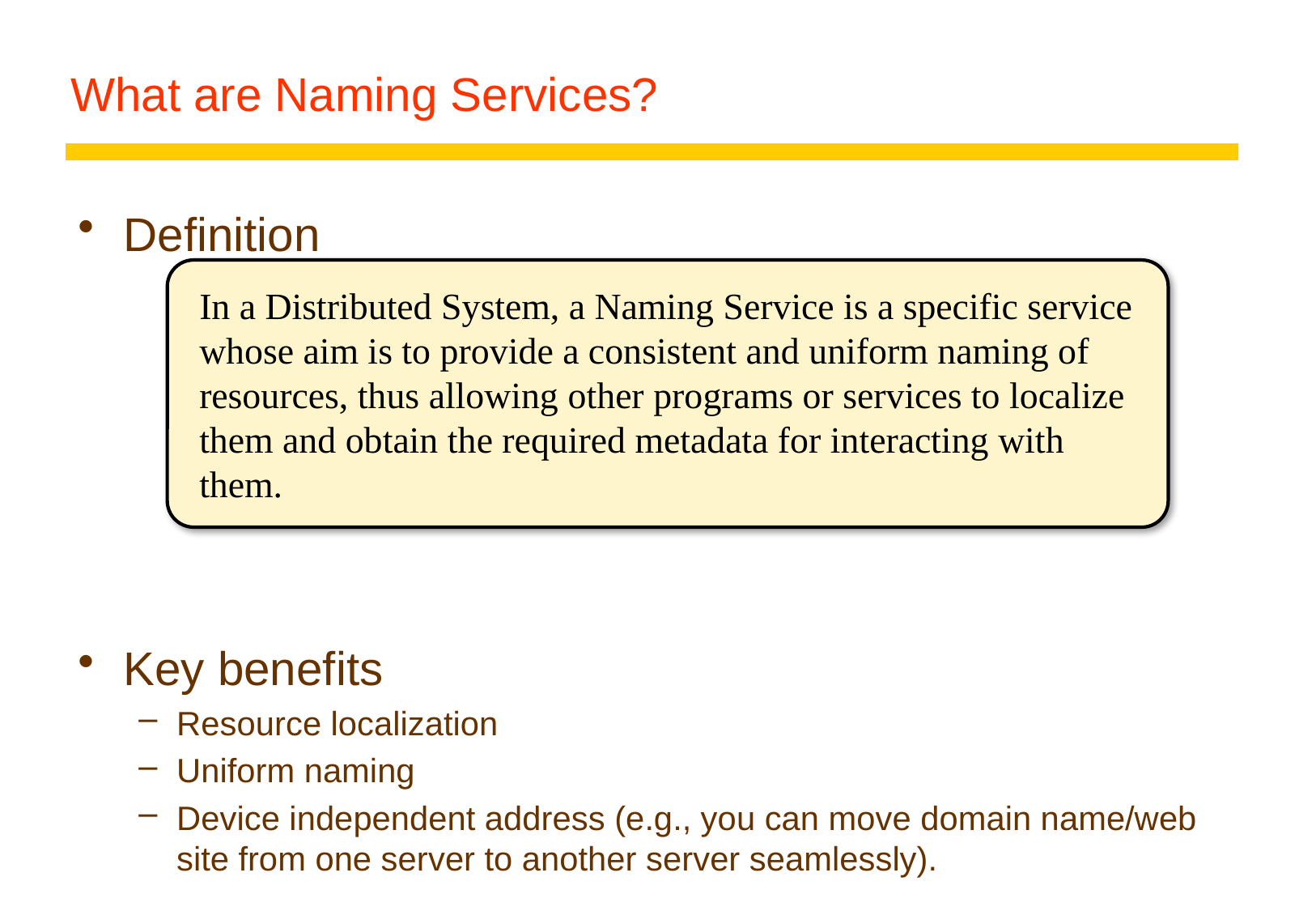

# What are Naming Services?
Definition

Key benefits
Resource localization
Uniform naming
Device independent address (e.g., you can move domain name/web site from one server to another server seamlessly).

In a Distributed System, a Naming Service is a specific service whose aim is to provide a consistent and uniform naming of resources, thus allowing other programs or services to localize them and obtain the required metadata for interacting with them.